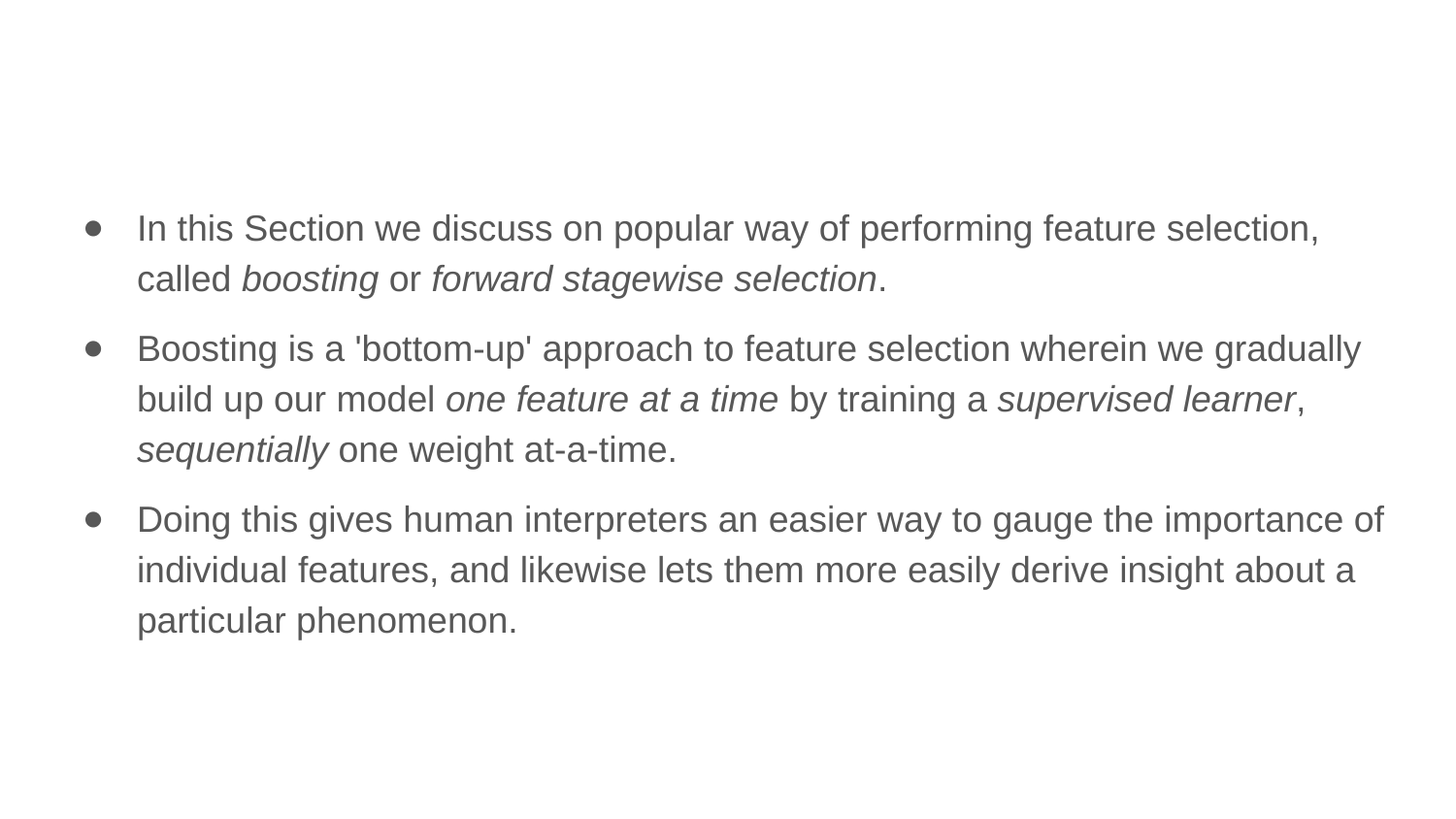

In this Section we discuss on popular way of performing feature selection, called boosting or forward stagewise selection.
Boosting is a 'bottom-up' approach to feature selection wherein we gradually build up our model one feature at a time by training a supervised learner, sequentially one weight at-a-time.
Doing this gives human interpreters an easier way to gauge the importance of individual features, and likewise lets them more easily derive insight about a particular phenomenon.